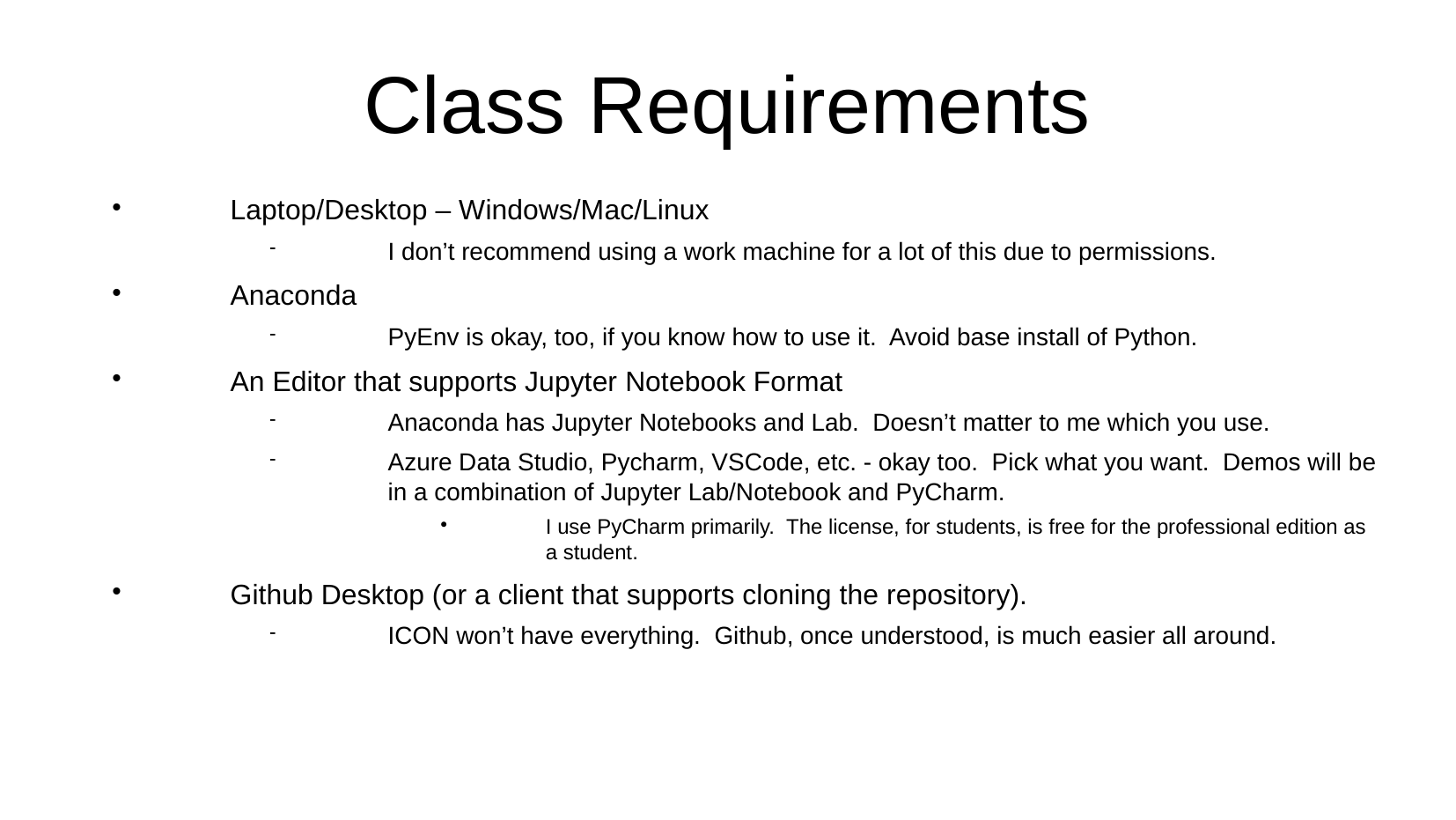

Class Requirements
Laptop/Desktop – Windows/Mac/Linux
I don’t recommend using a work machine for a lot of this due to permissions.
Anaconda
PyEnv is okay, too, if you know how to use it.  Avoid base install of Python.
An Editor that supports Jupyter Notebook Format
Anaconda has Jupyter Notebooks and Lab.  Doesn’t matter to me which you use.
Azure Data Studio, Pycharm, VSCode, etc. - okay too.  Pick what you want.  Demos will be in a combination of Jupyter Lab/Notebook and PyCharm.
I use PyCharm primarily.  The license, for students, is free for the professional edition as a student.
Github Desktop (or a client that supports cloning the repository).
ICON won’t have everything.  Github, once understood, is much easier all around.